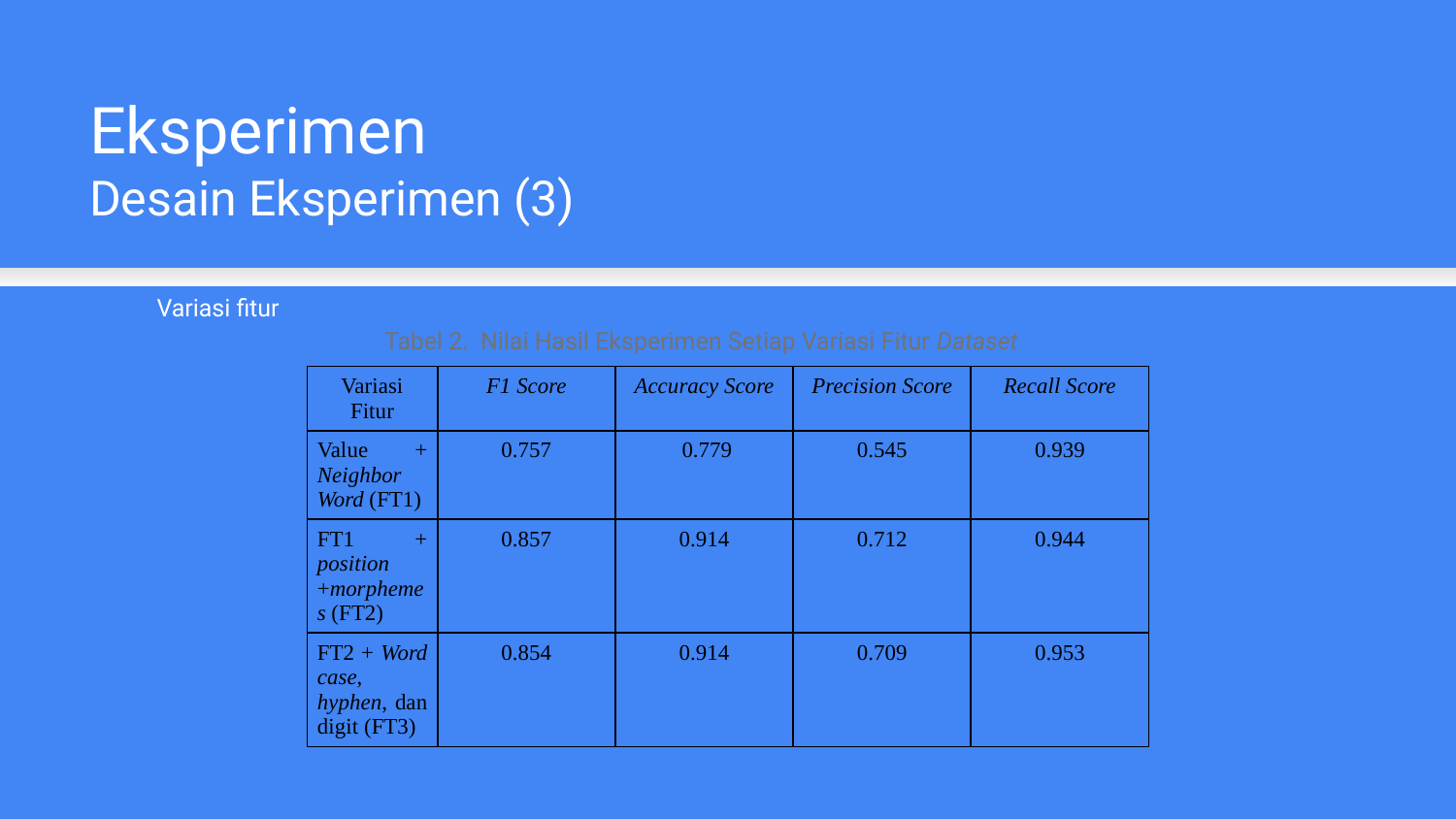

Eksperimen
Desain Eksperimen (3)
Variasi fitur
Tabel 2.  Nilai Hasil Eksperimen Setiap Variasi Fitur Dataset

| Variasi Fitur | F1 Score | Accuracy Score | Precision Score | Recall Score |
| --- | --- | --- | --- | --- |
| Value + Neighbor Word (FT1) | 0.757 | 0.779 | 0.545 | 0.939 |
| FT1 + position +morphemes (FT2) | 0.857 | 0.914 | 0.712 | 0.944 |
| FT2 + Word case, hyphen, dan digit (FT3) | 0.854 | 0.914 | 0.709 | 0.953 |